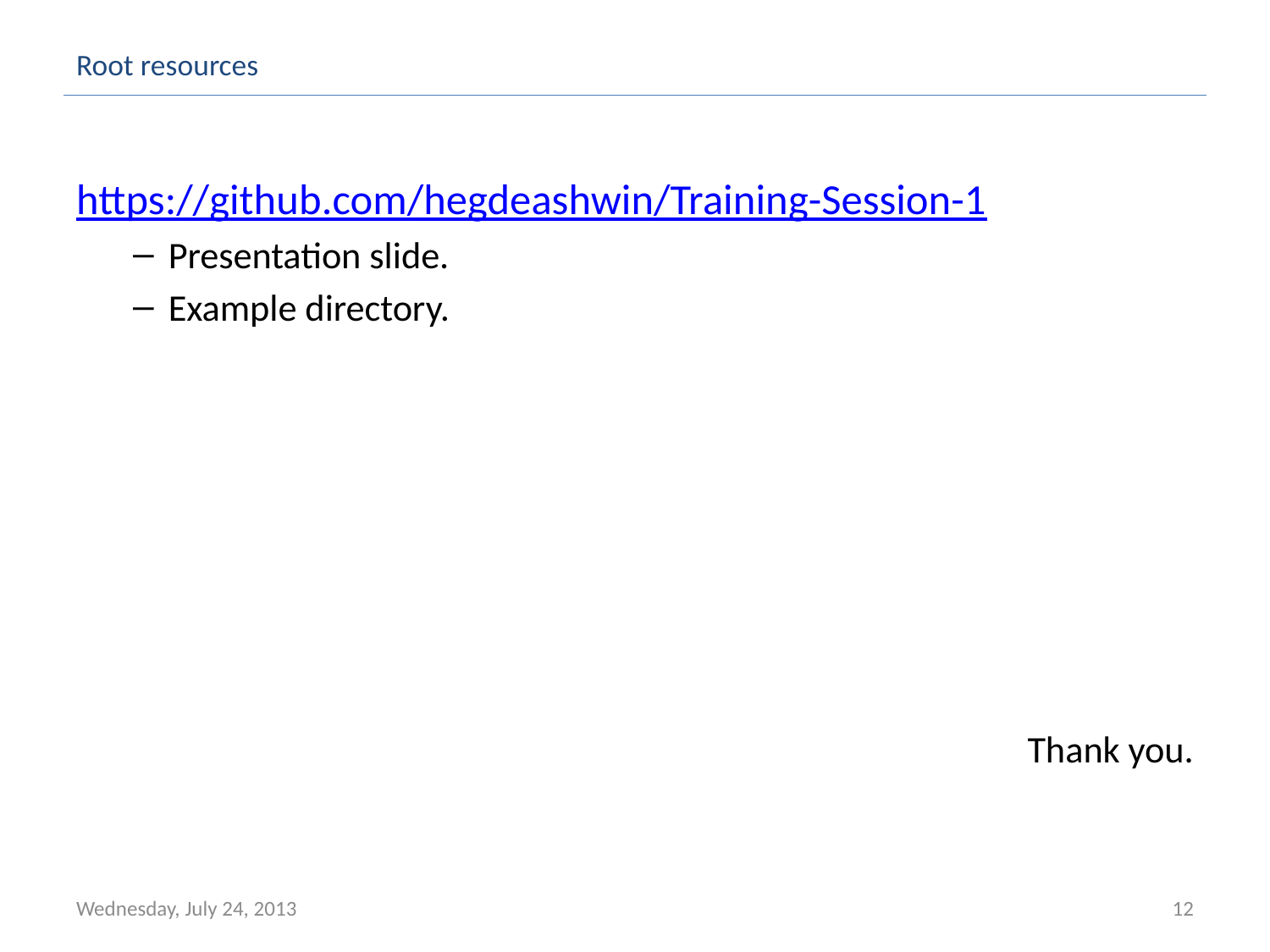

Root resources

https://github.com/hegdeashwin/Training-Session-1
Presentation slide.
Example directory.

Thank you.

Wednesday, July 24, 2013
12